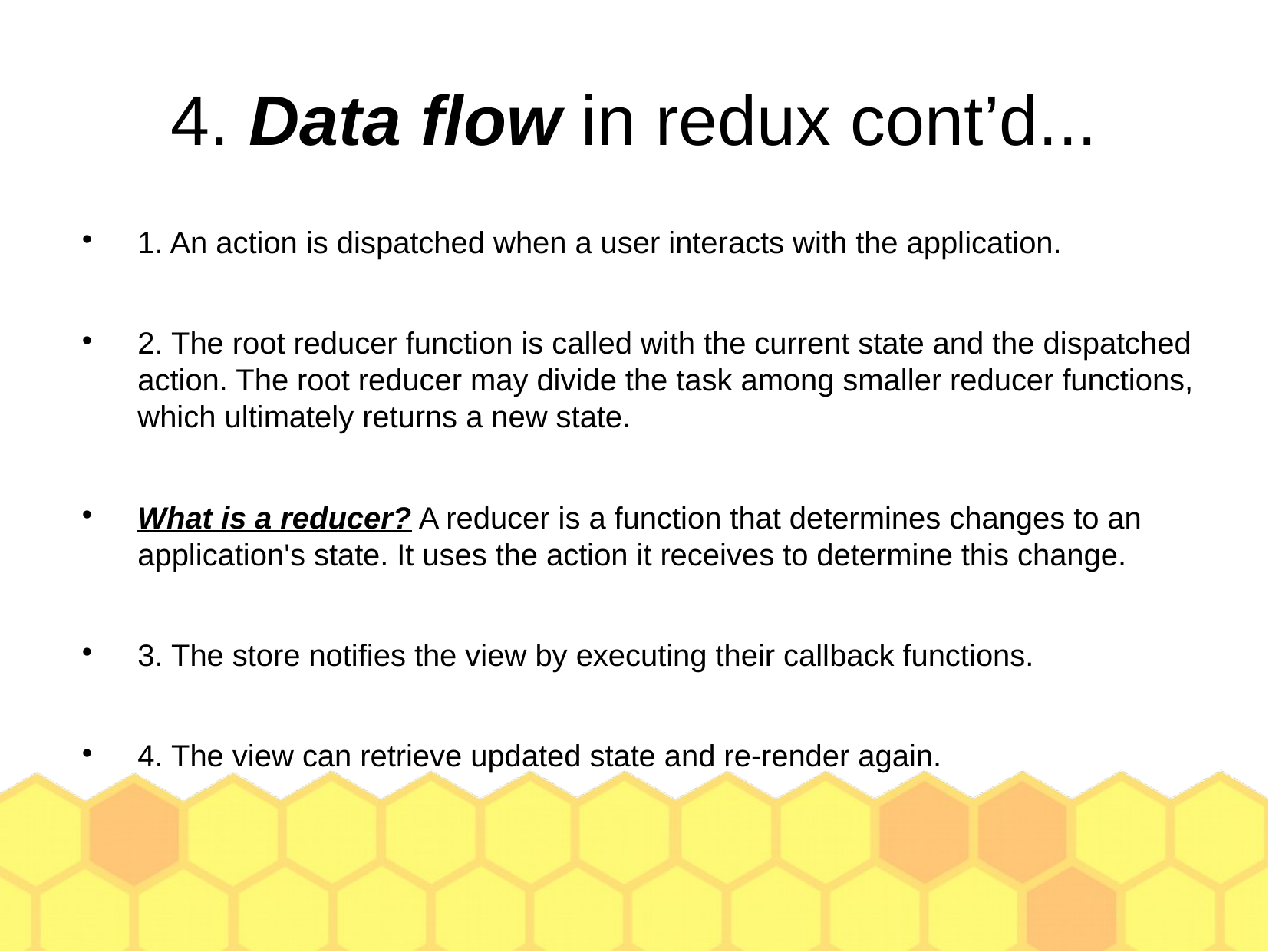

4. Data flow in redux cont’d...
1. An action is dispatched when a user interacts with the application.

2. The root reducer function is called with the current state and the dispatched action. The root reducer may divide the task among smaller reducer functions, which ultimately returns a new state.

What is a reducer? A reducer is a function that determines changes to an application's state. It uses the action it receives to determine this change.

3. The store notifies the view by executing their callback functions.

4. The view can retrieve updated state and re-render again.